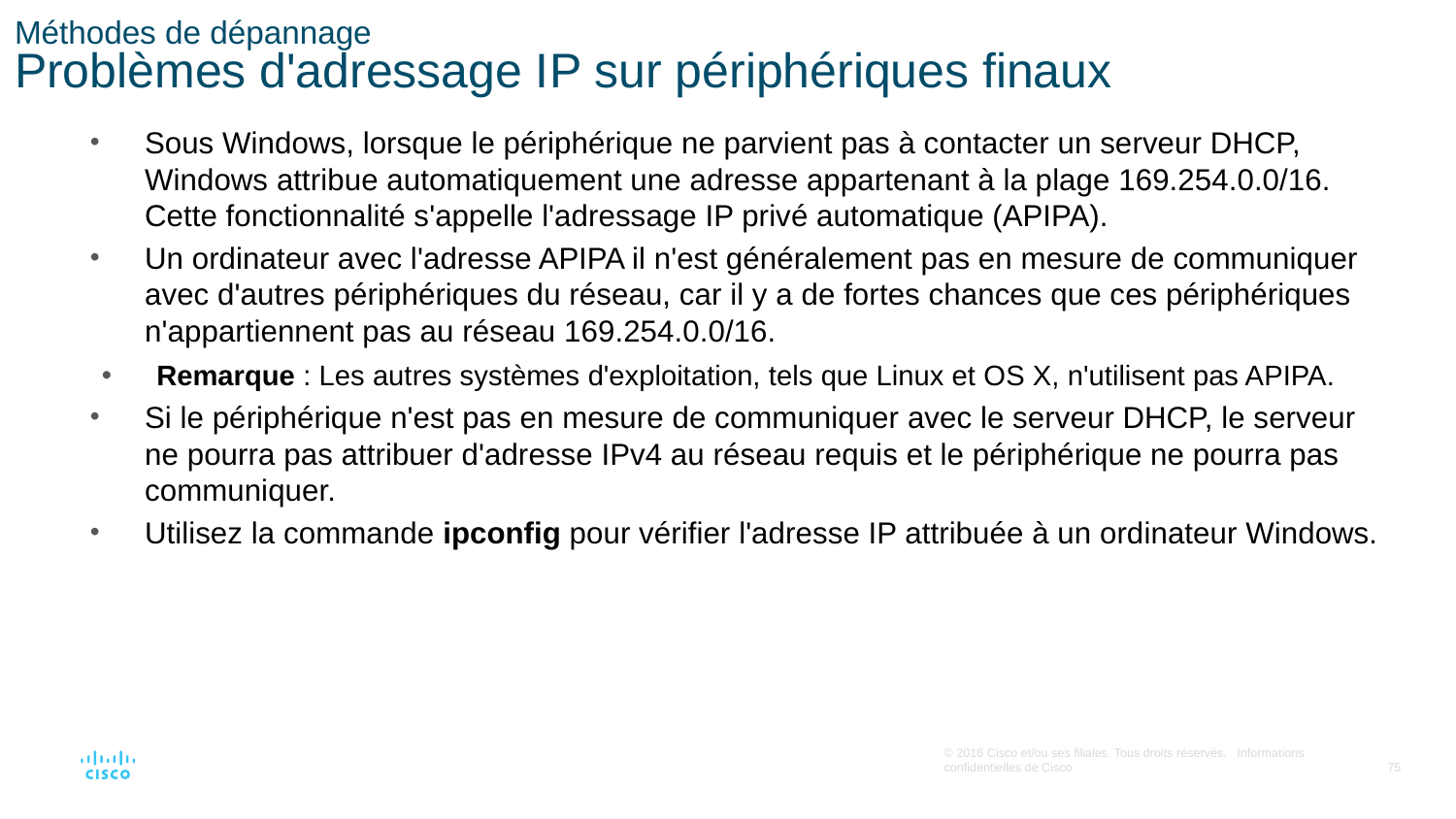

# Méthodes de dépannage Problèmes d'adressage IP sur périphériques finaux
Sous Windows, lorsque le périphérique ne parvient pas à contacter un serveur DHCP, Windows attribue automatiquement une adresse appartenant à la plage 169.254.0.0/16. Cette fonctionnalité s'appelle l'adressage IP privé automatique (APIPA).
Un ordinateur avec l'adresse APIPA il n'est généralement pas en mesure de communiquer avec d'autres périphériques du réseau, car il y a de fortes chances que ces périphériques n'appartiennent pas au réseau 169.254.0.0/16.
Remarque : Les autres systèmes d'exploitation, tels que Linux et OS X, n'utilisent pas APIPA.
Si le périphérique n'est pas en mesure de communiquer avec le serveur DHCP, le serveur ne pourra pas attribuer d'adresse IPv4 au réseau requis et le périphérique ne pourra pas communiquer.
Utilisez la commande ipconfig pour vérifier l'adresse IP attribuée à un ordinateur Windows.